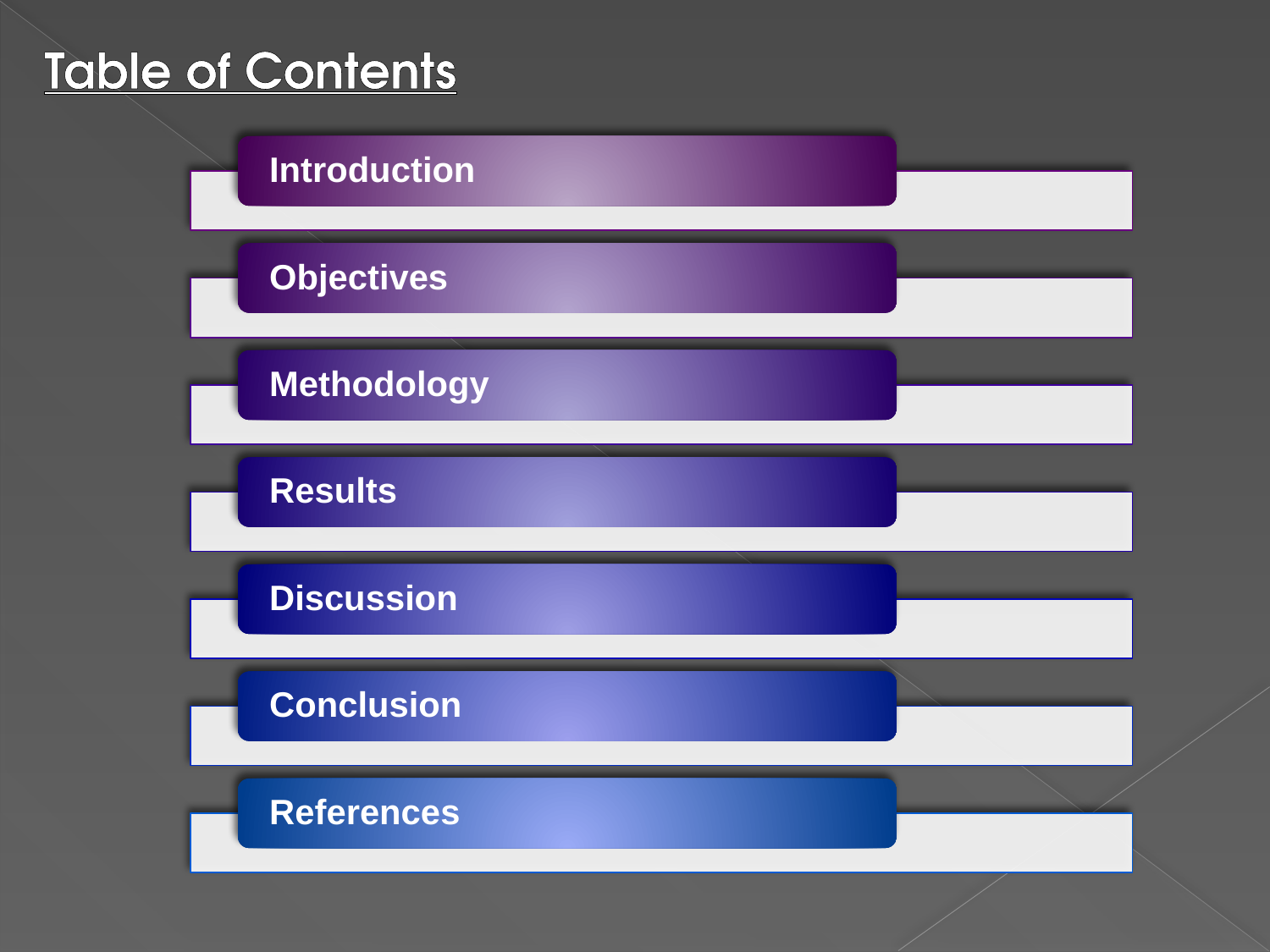

Table of Contents
Introduction
Objectives
Methodology
Results
Discussion
Conclusion
References